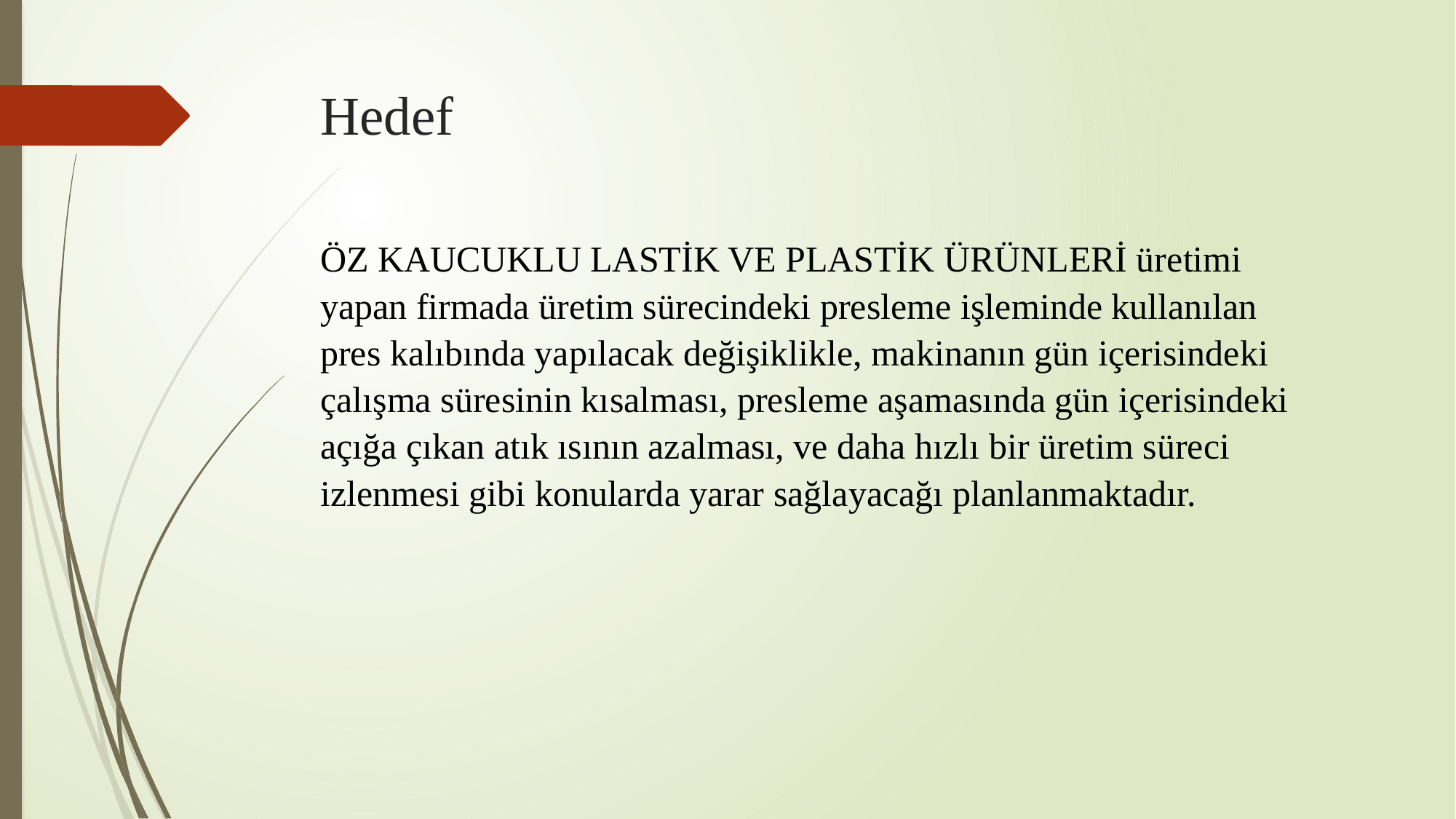

# Hedef
ÖZ KAUCUKLU LASTİK VE PLASTİK ÜRÜNLERİ üretimi yapan firmada üretim sürecindeki presleme işleminde kullanılan pres kalıbında yapılacak değişiklikle, makinanın gün içerisindeki çalışma süresinin kısalması, presleme aşamasında gün içerisindeki açığa çıkan atık ısının azalması, ve daha hızlı bir üretim süreci izlenmesi gibi konularda yarar sağlayacağı planlanmaktadır.